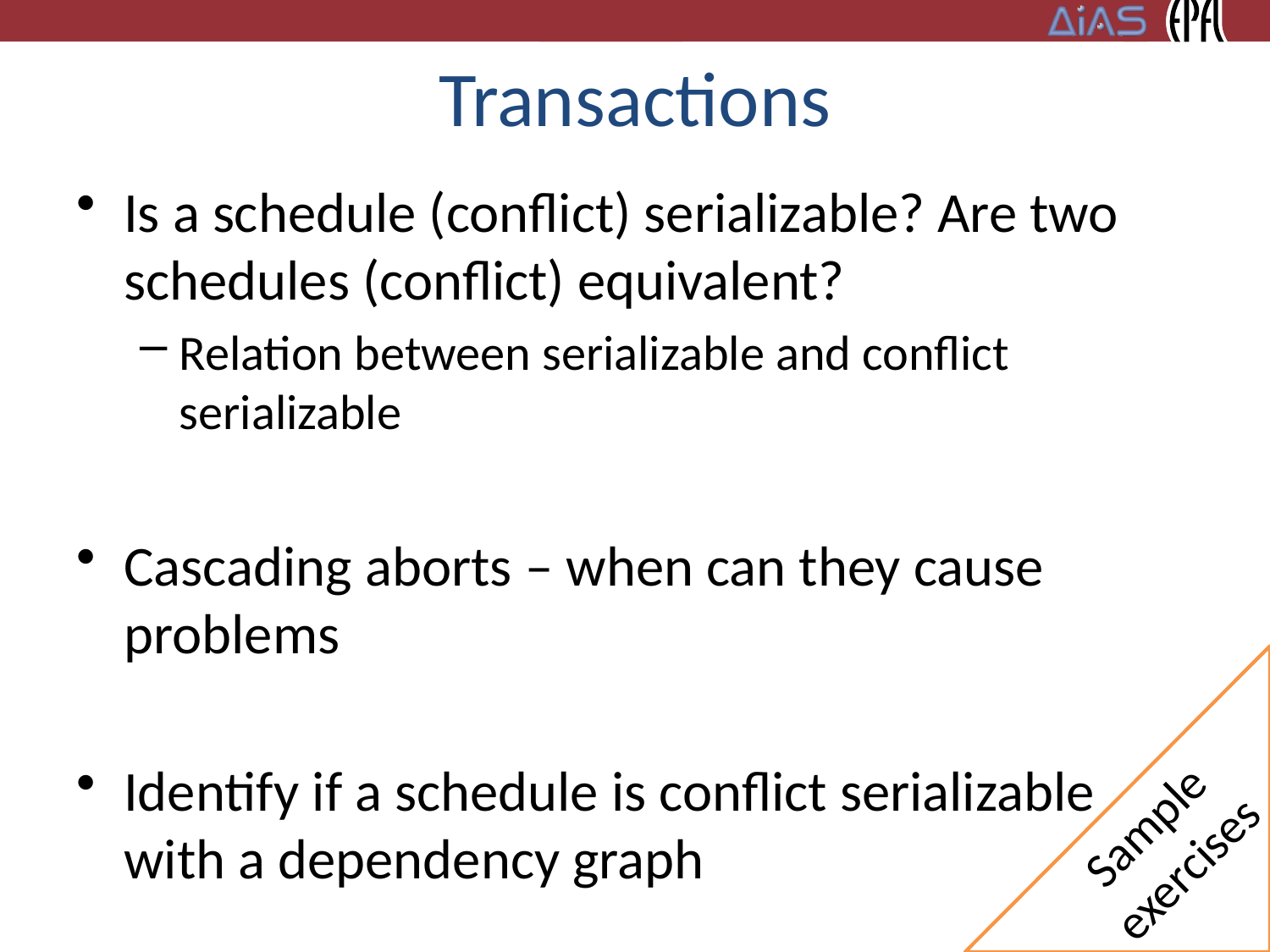

# Transactions
Is a schedule (conflict) serializable? Are two schedules (conflict) equivalent?
Relation between serializable and conflict serializable

Cascading aborts – when can they cause problems

Identify if a schedule is conflict serializable with a dependency graph

Sample
exercises
11